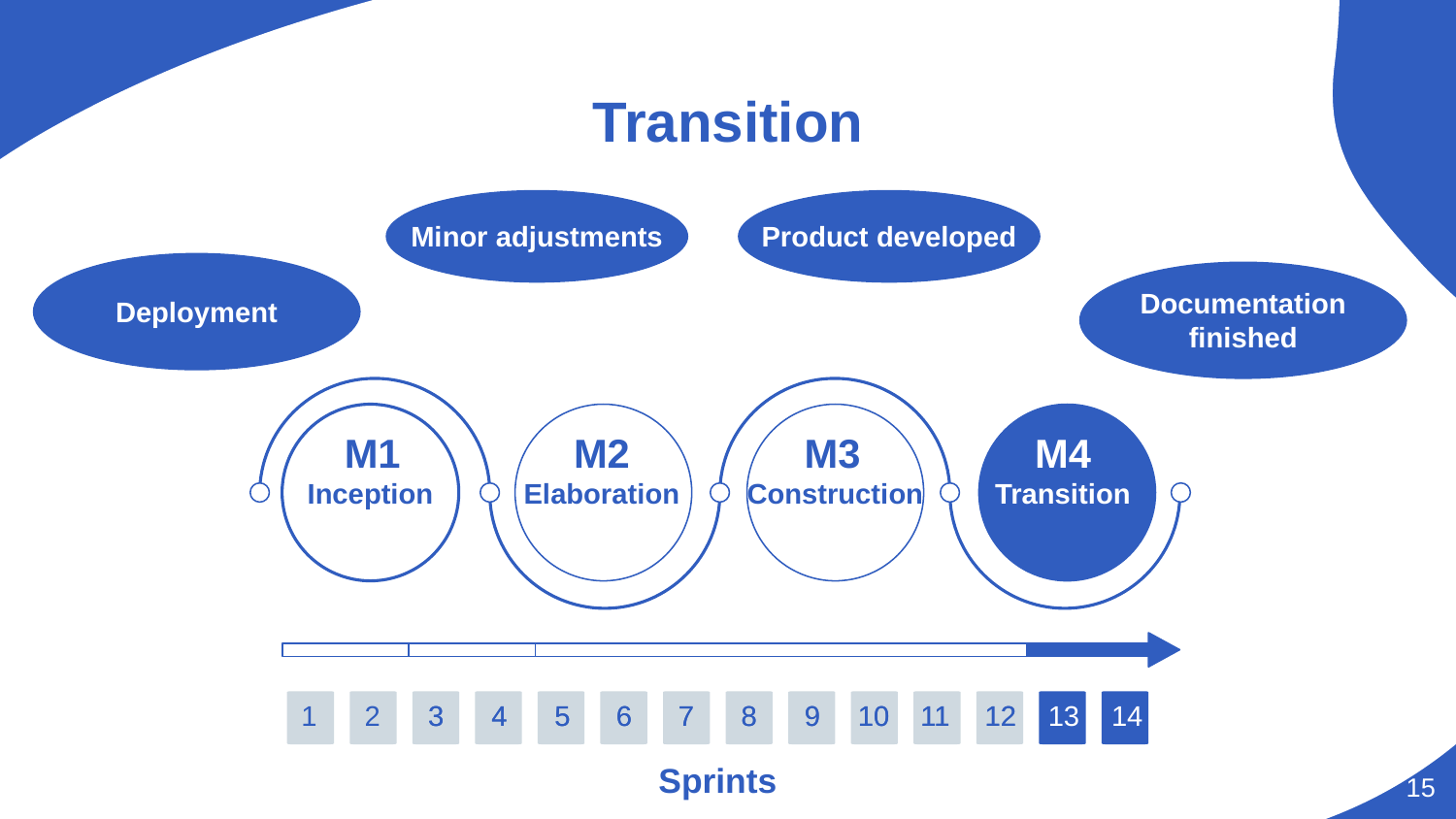

# Transition

Minor adjustments
Product developed

Documentation finished
Deployment

M2
M4
M1
M3
Inception
Elaboration
Transition
Construction

1
2
3
3
4
4
5
5
6
6
7
7
8
8
9
9
10
10
11
11
12
12
13
14

Sprints
15